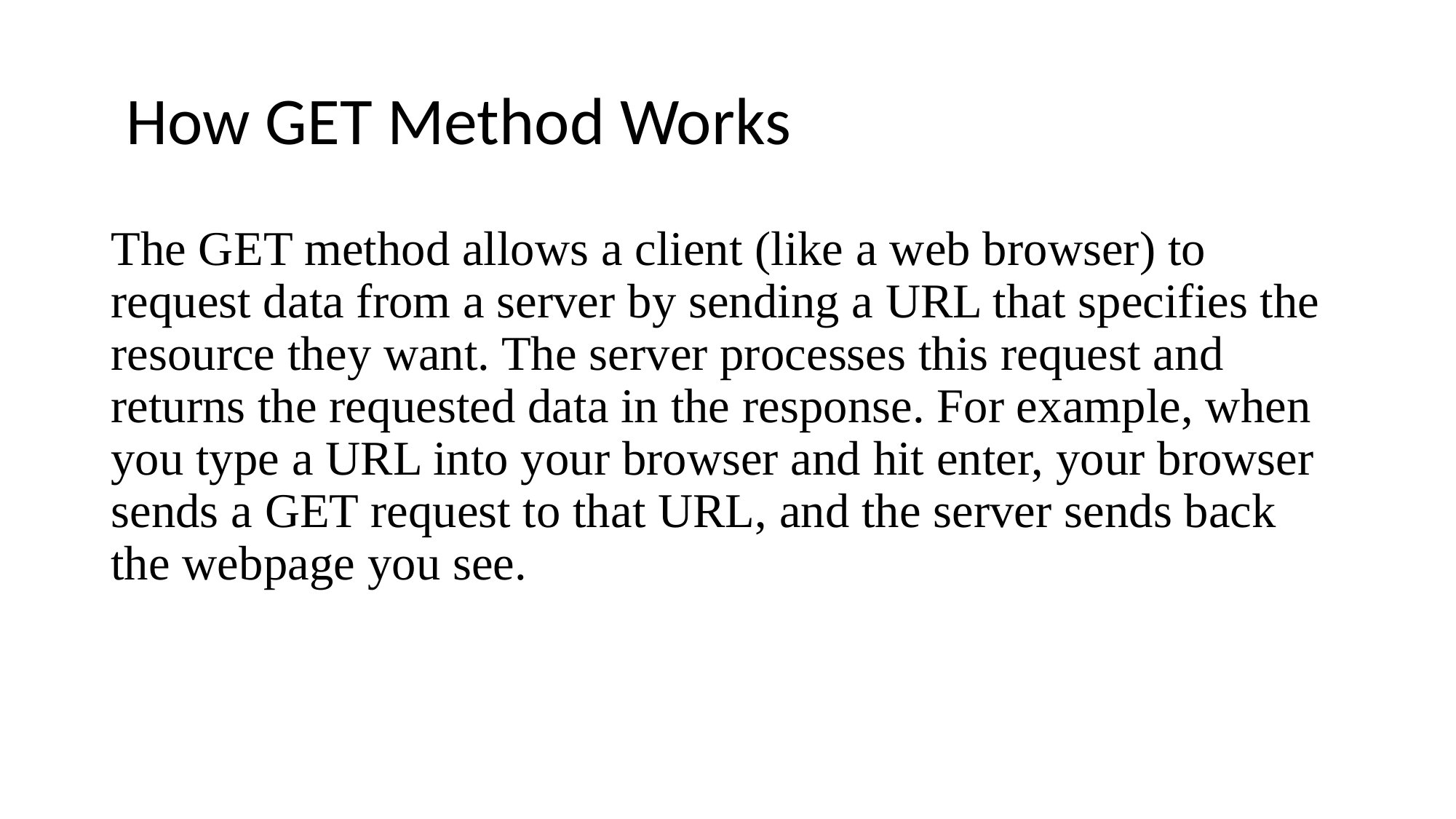

# How GET Method Works
The GET method allows a client (like a web browser) to request data from a server by sending a URL that specifies the resource they want. The server processes this request and returns the requested data in the response. For example, when you type a URL into your browser and hit enter, your browser sends a GET request to that URL, and the server sends back the webpage you see.